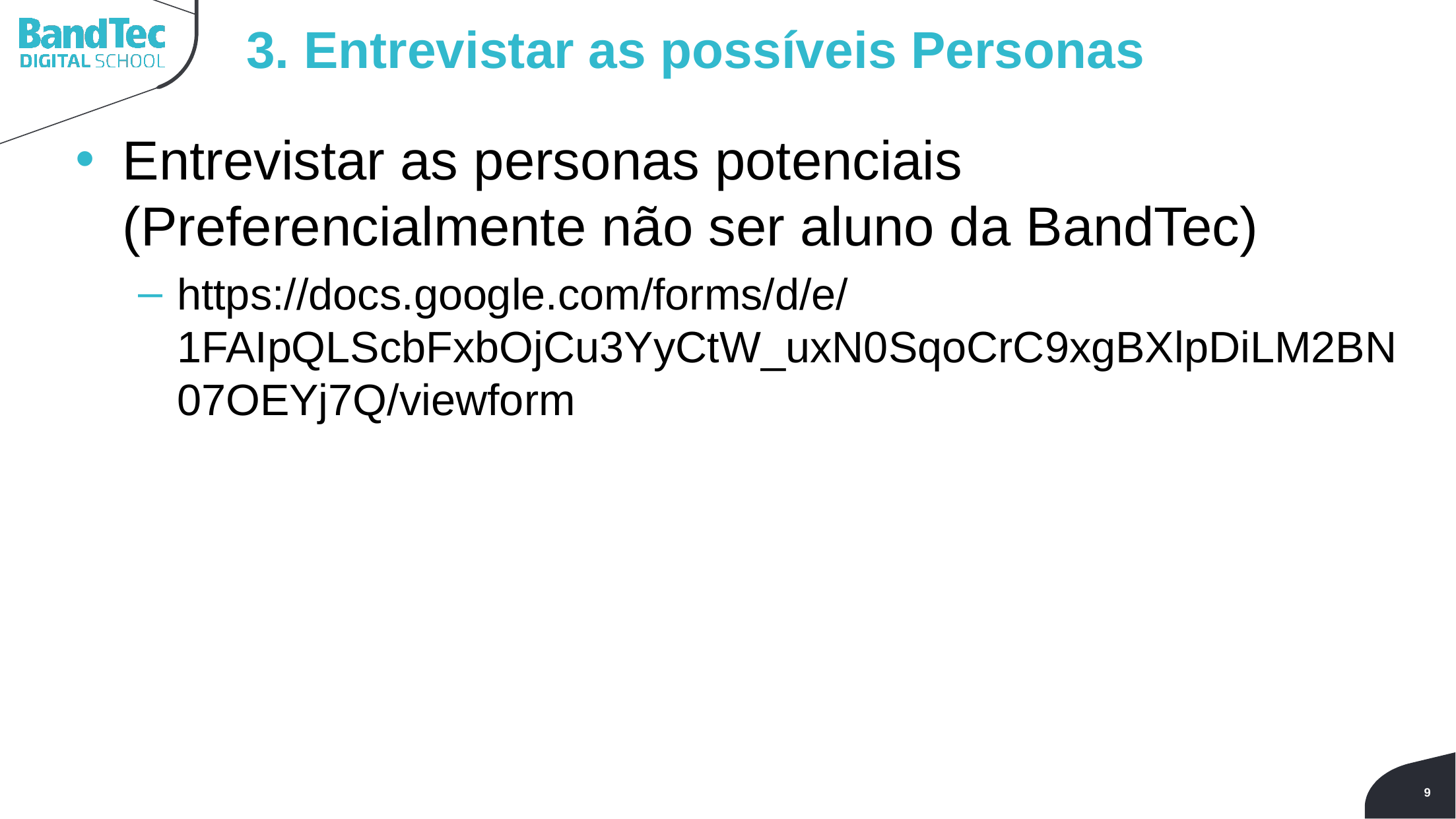

3. Entrevistar as possíveis Personas
Entrevistar as personas potenciais (Preferencialmente não ser aluno da BandTec)
https://docs.google.com/forms/d/e/1FAIpQLScbFxbOjCu3YyCtW_uxN0SqoCrC9xgBXlpDiLM2BN07OEYj7Q/viewform
9